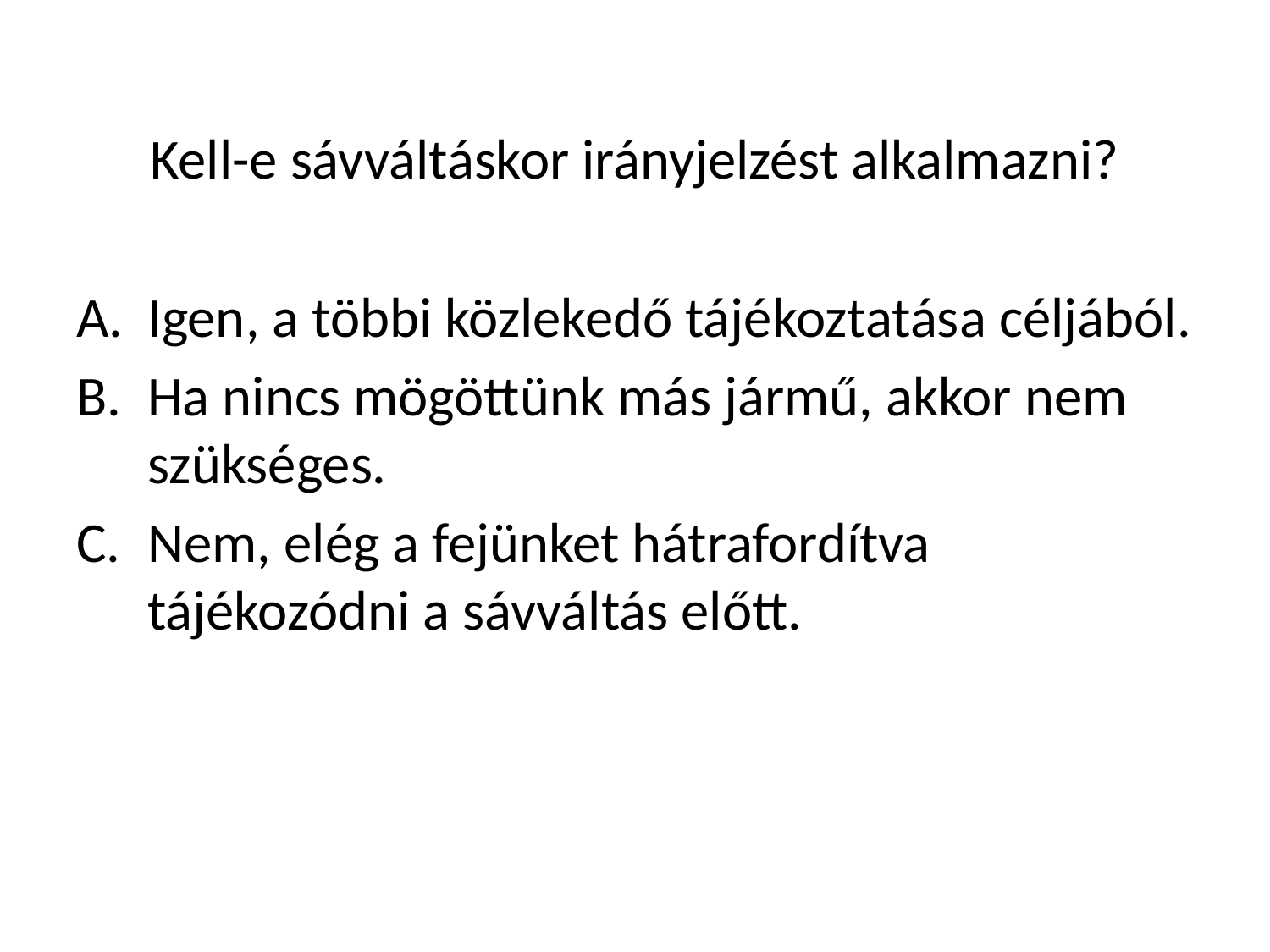

Kell-e sávváltáskor irányjelzést alkalmazni?

Igen, a többi közlekedő tájékoztatása céljából.
Ha nincs mögöttünk más jármű, akkor nem szükséges.
Nem, elég a fejünket hátrafordítva tájékozódni a sávváltás előtt.